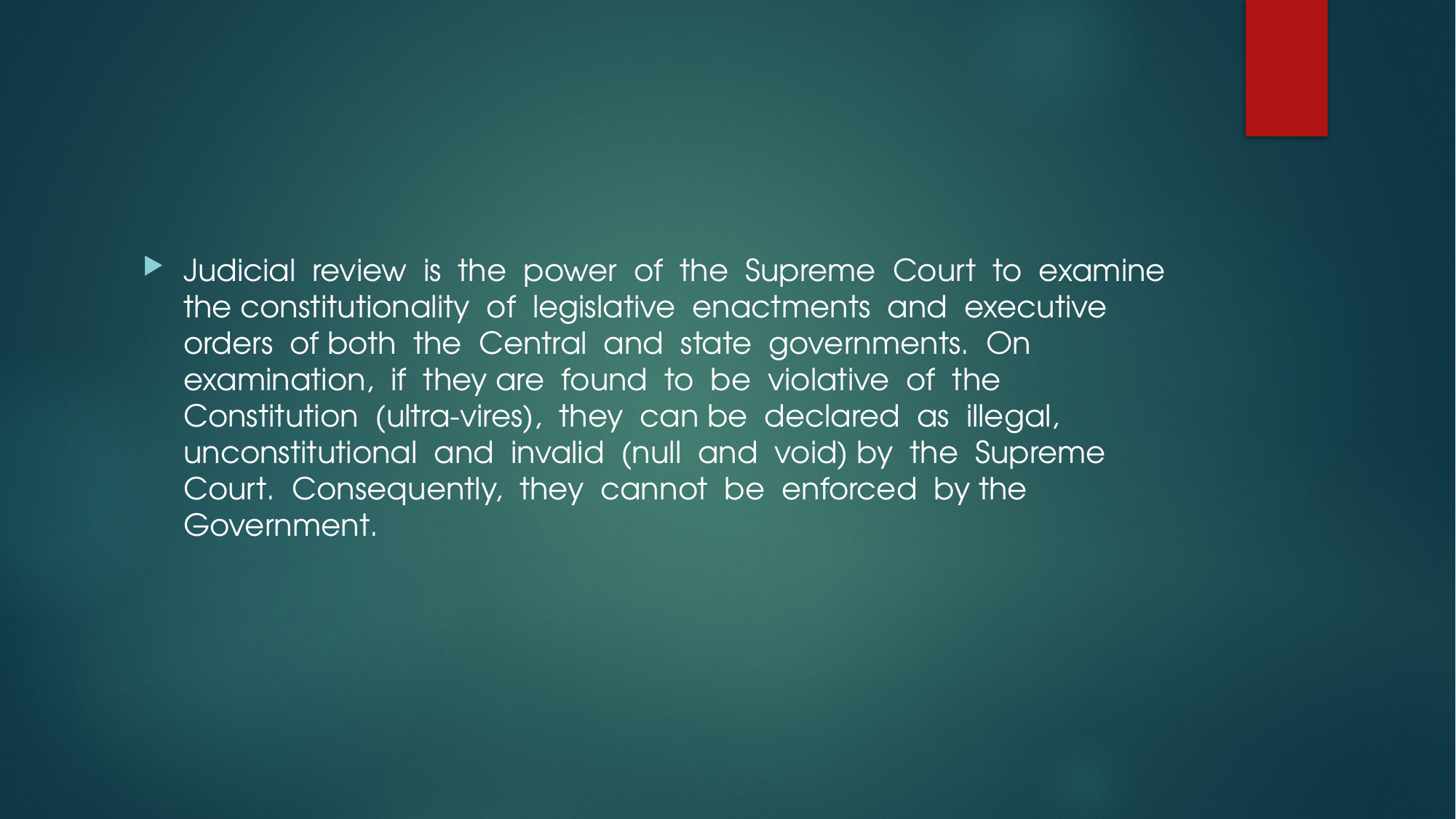

#
Judicial  review  is  the  power  of  the  Supreme  Court  to  examine  the constitutionality  of  legislative  enactments  and  executive  orders  of both  the  Central  and  state  governments.  On  examination,  if  they are  found  to  be  violative  of  the  Constitution  (ultra-vires),  they  can be  declared  as  illegal,  unconstitutional  and  invalid  (null  and  void) by  the  Supreme  Court.  Consequently,  they  cannot  be  enforced  by the Government.